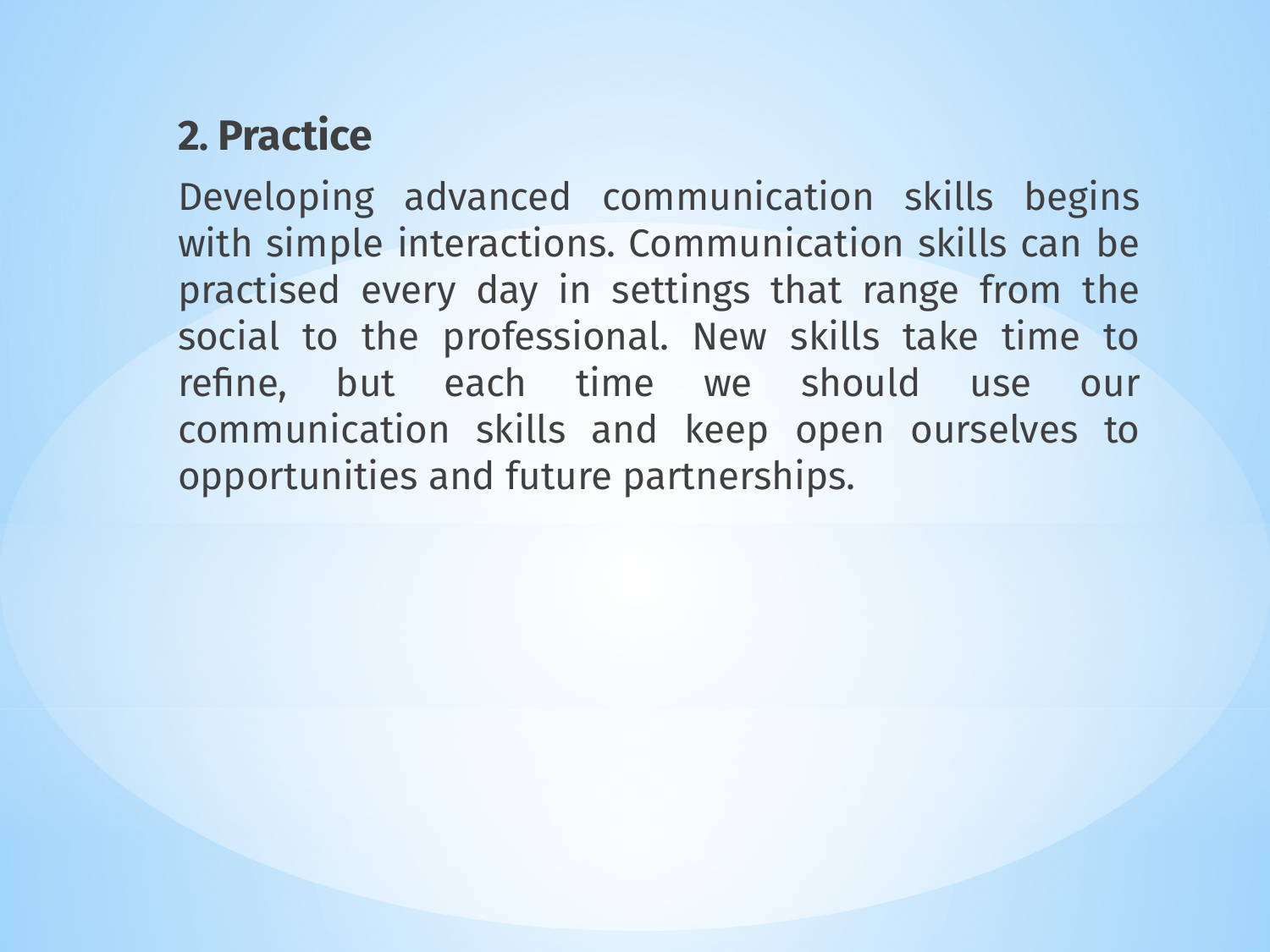

2. Practice
Developing advanced communication skills begins with simple interactions. Communication skills can be practised every day in settings that range from the social to the professional. New skills take time to refine, but each time we should use our communication skills and keep open ourselves to opportunities and future partnerships.